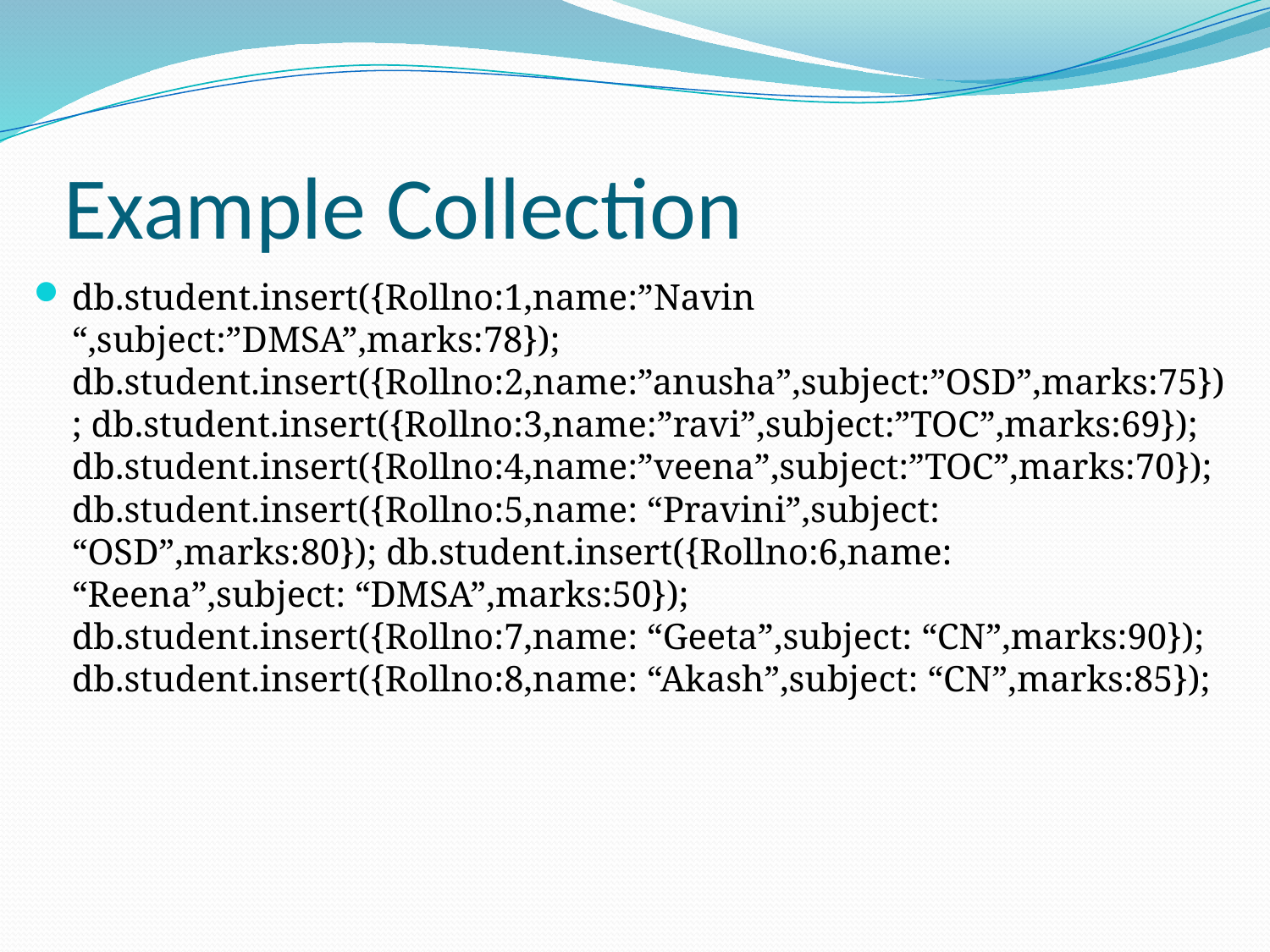

# Example Collection
db.student.insert({Rollno:1,name:”Navin “,subject:”DMSA”,marks:78}); db.student.insert({Rollno:2,name:”anusha”,subject:”OSD”,marks:75}); db.student.insert({Rollno:3,name:”ravi”,subject:”TOC”,marks:69}); db.student.insert({Rollno:4,name:”veena”,subject:”TOC”,marks:70}); db.student.insert({Rollno:5,name: “Pravini”,subject: “OSD”,marks:80}); db.student.insert({Rollno:6,name: “Reena”,subject: “DMSA”,marks:50}); db.student.insert({Rollno:7,name: “Geeta”,subject: “CN”,marks:90}); db.student.insert({Rollno:8,name: “Akash”,subject: “CN”,marks:85});